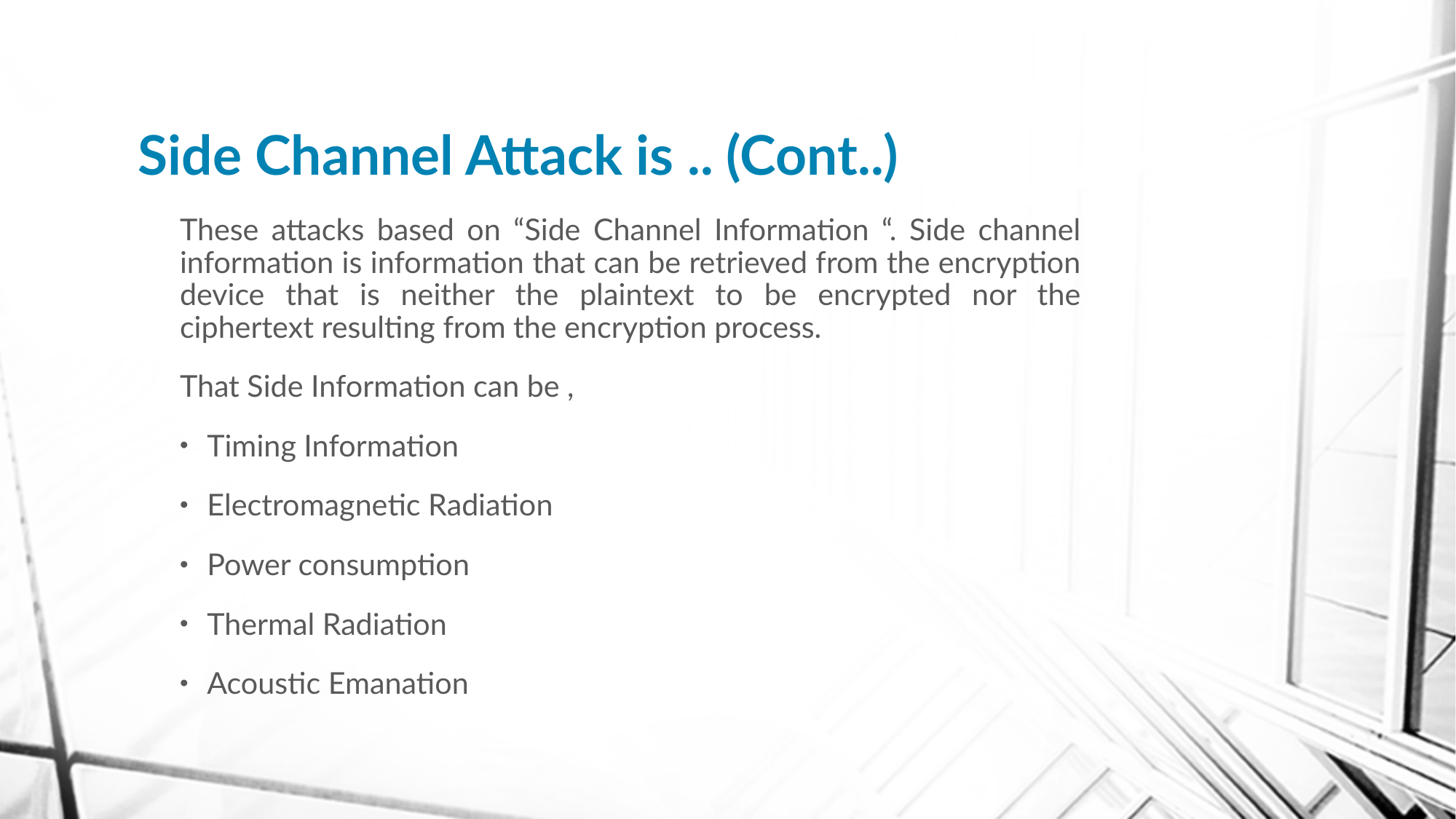

# Side Channel Attack is .. (Cont..)
These attacks based on “Side Channel Information “. Side channel information is information that can be retrieved from the encryption device that is neither the plaintext to be encrypted nor the ciphertext resulting from the encryption process.
That Side Information can be ,
Timing Information
Electromagnetic Radiation
Power consumption
Thermal Radiation
Acoustic Emanation